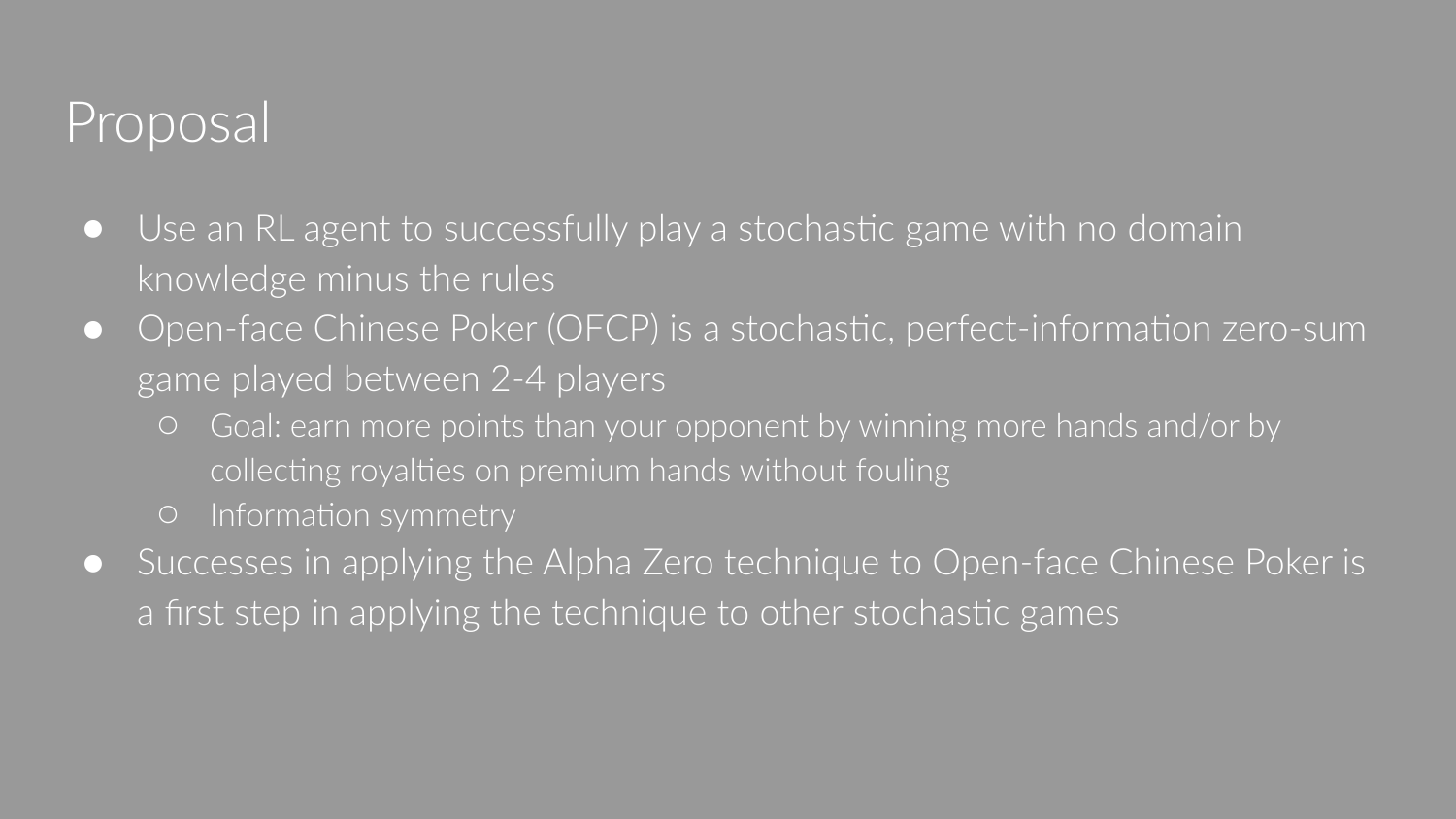

# Proposal
Use an RL agent to successfully play a stochastic game with no domain knowledge minus the rules
Open-face Chinese Poker (OFCP) is a stochastic, perfect-information zero-sum game played between 2-4 players
Goal: earn more points than your opponent by winning more hands and/or by collecting royalties on premium hands without fouling
Information symmetry
Successes in applying the Alpha Zero technique to Open-face Chinese Poker is a first step in applying the technique to other stochastic games